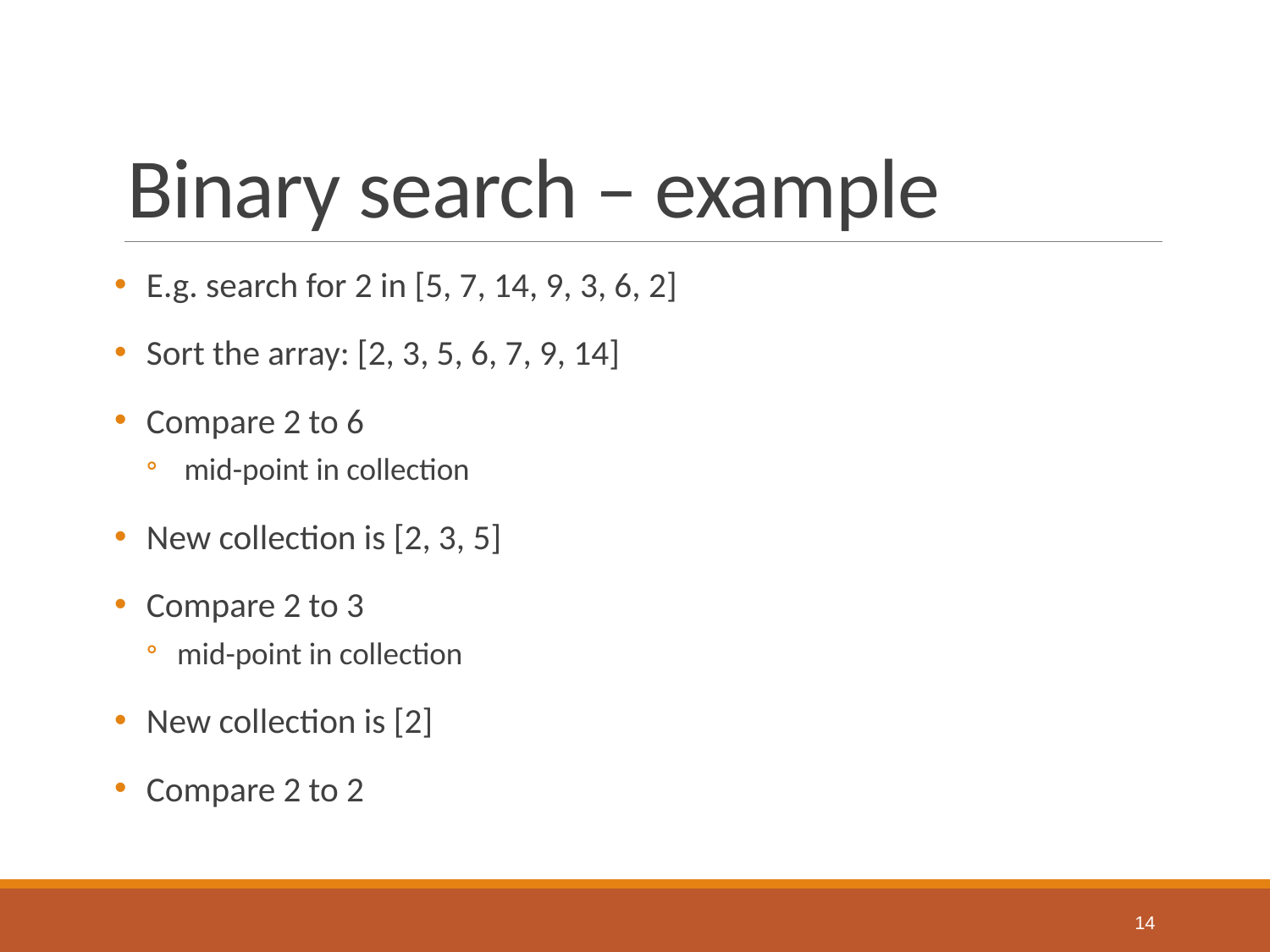

# Binary search – example
E.g. search for 2 in [5, 7, 14, 9, 3, 6, 2]
Sort the array: [2, 3, 5, 6, 7, 9, 14]
Compare 2 to 6
 mid-point in collection
New collection is [2, 3, 5]
Compare 2 to 3
mid-point in collection
New collection is [2]
Compare 2 to 2
14